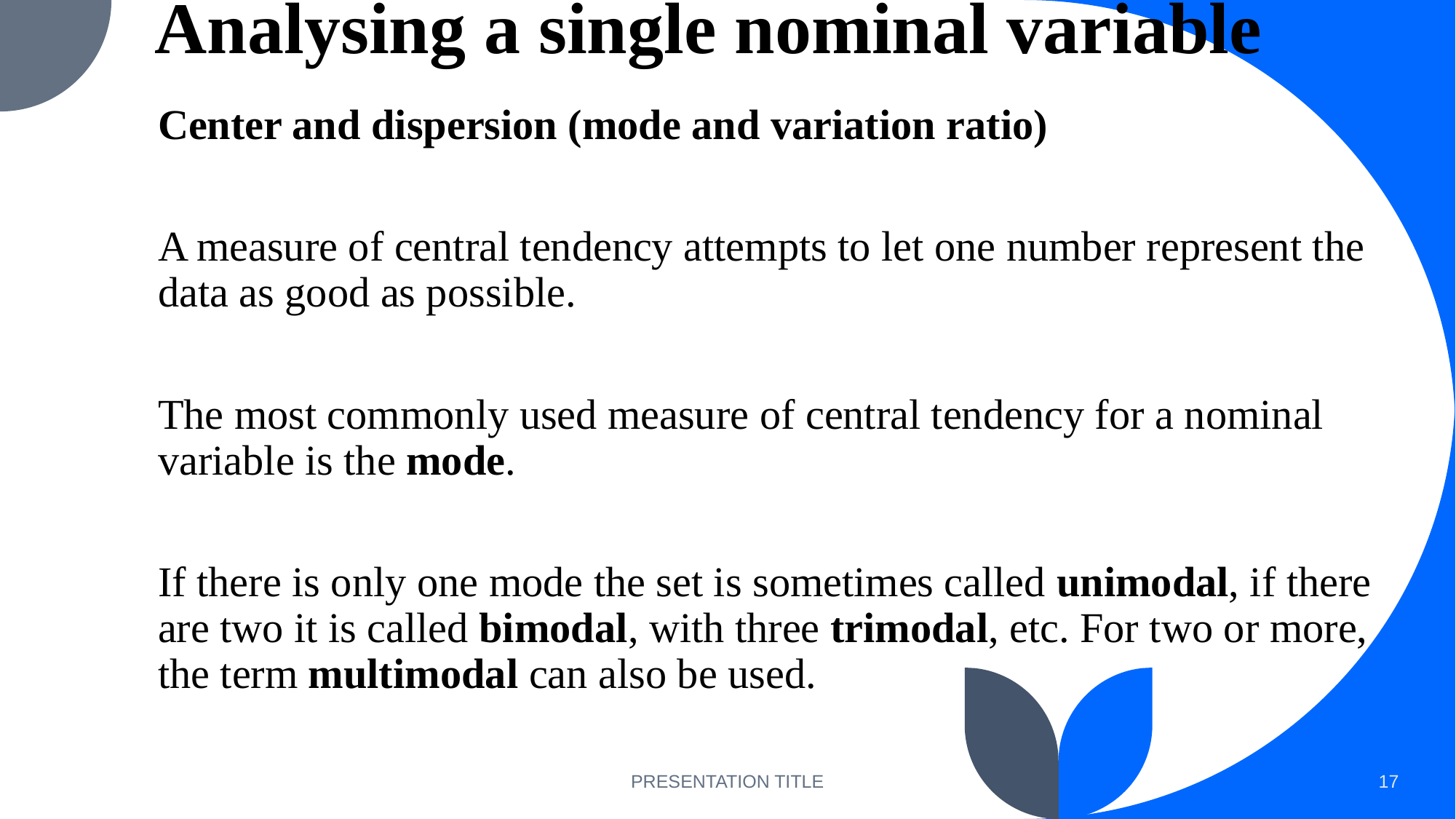

# Analysing a single nominal variable
Center and dispersion (mode and variation ratio)

A measure of central tendency attempts to let one number represent the data as good as possible.

The most commonly used measure of central tendency for a nominal variable is the mode.

If there is only one mode the set is sometimes called unimodal, if there are two it is called bimodal, with three trimodal, etc. For two or more, the term multimodal can also be used.

PRESENTATION TITLE
17